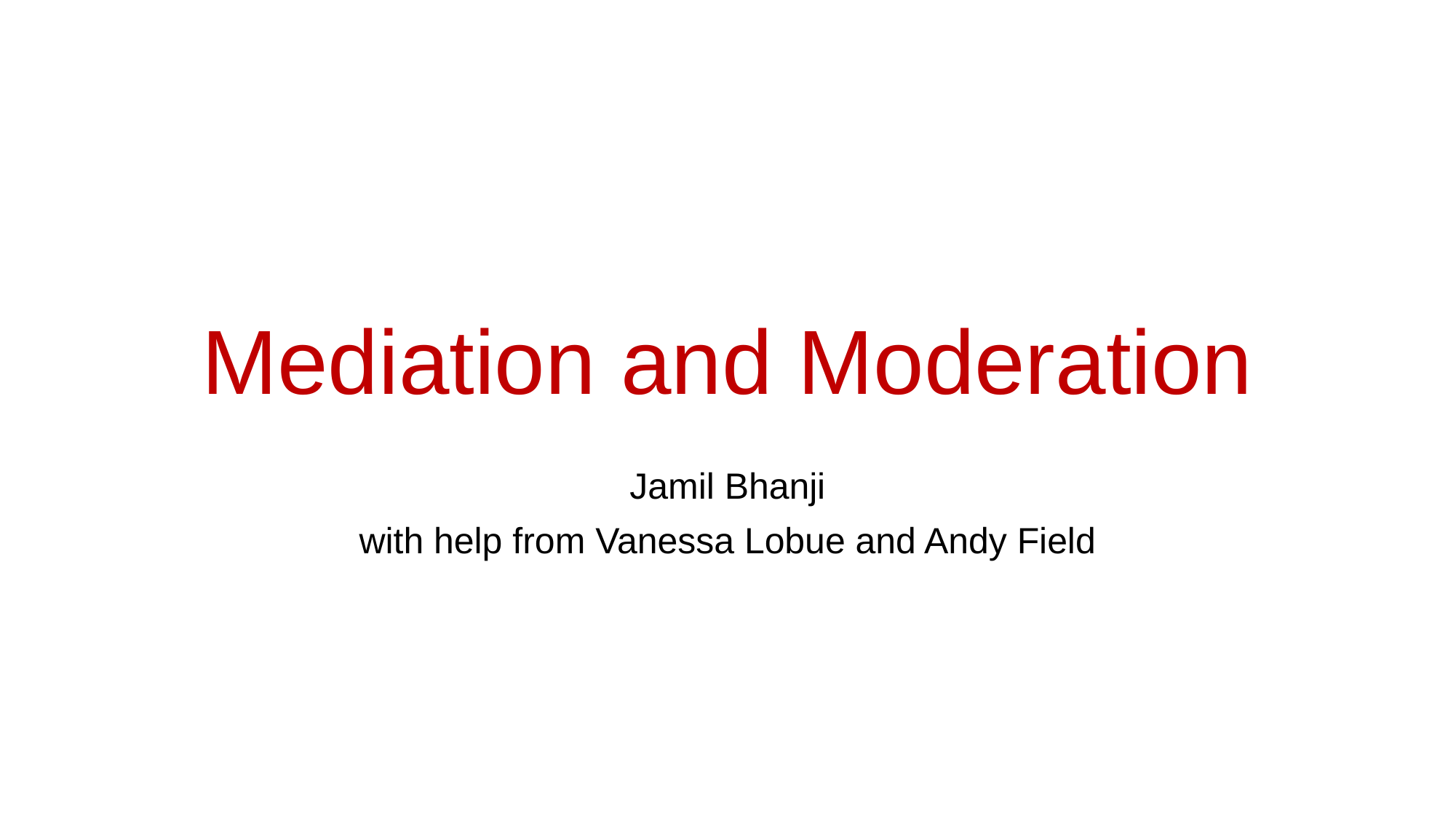

# Mediation and Moderation
Jamil Bhanji
with help from Vanessa Lobue and Andy Field